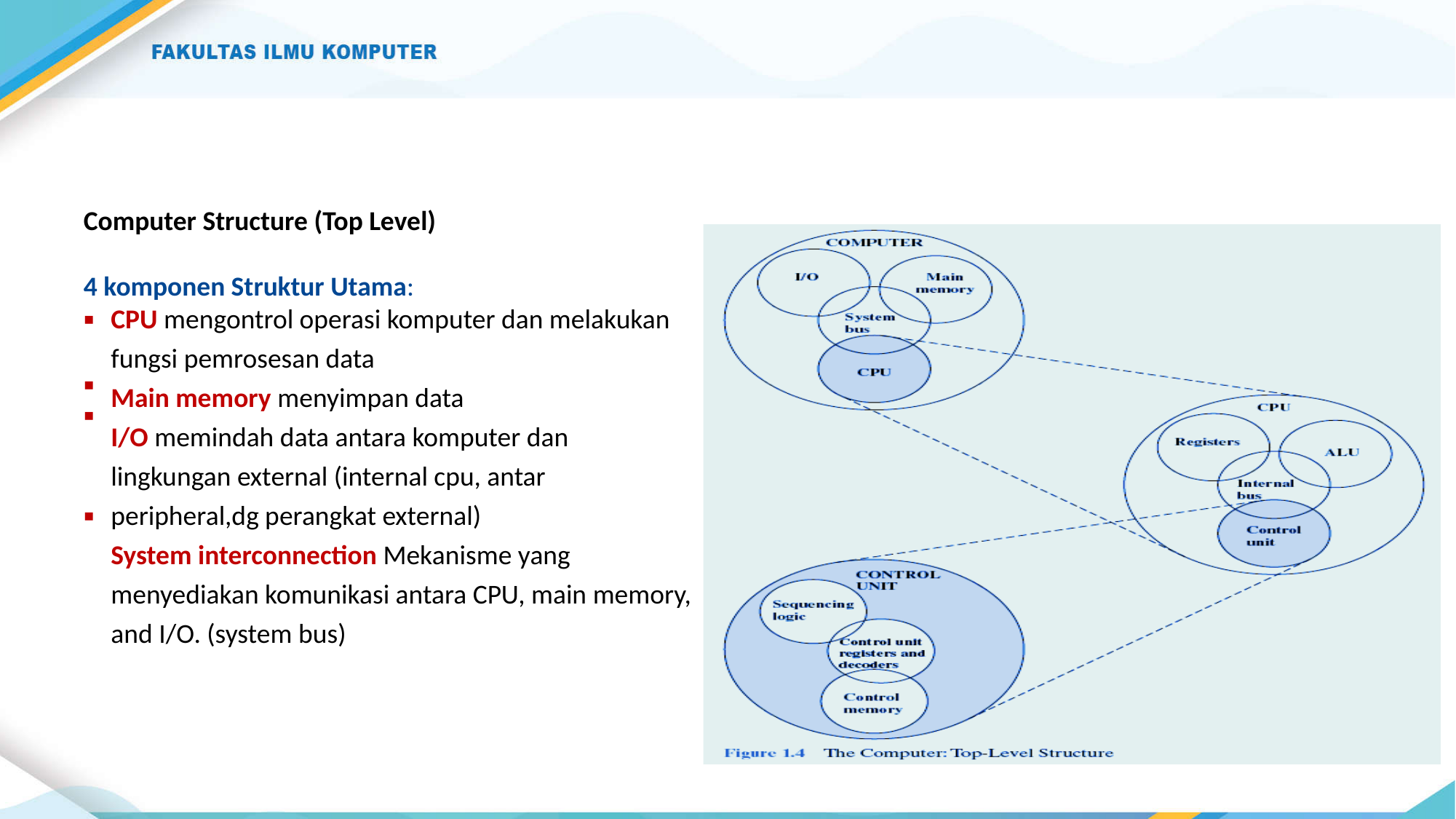

Computer Structure (Top Level)

4 komponen Struktur Utama:
▪
CPU mengontrol operasi komputer dan melakukan
fungsi pemrosesan data
Main memory menyimpan data
I/O memindah data antara komputer dan
lingkungan external (internal cpu, antar
peripheral,dg perangkat external)
System interconnection Mekanisme yang
menyediakan komunikasi antara CPU, main memory,
and I/O. (system bus)
▪
▪
▪